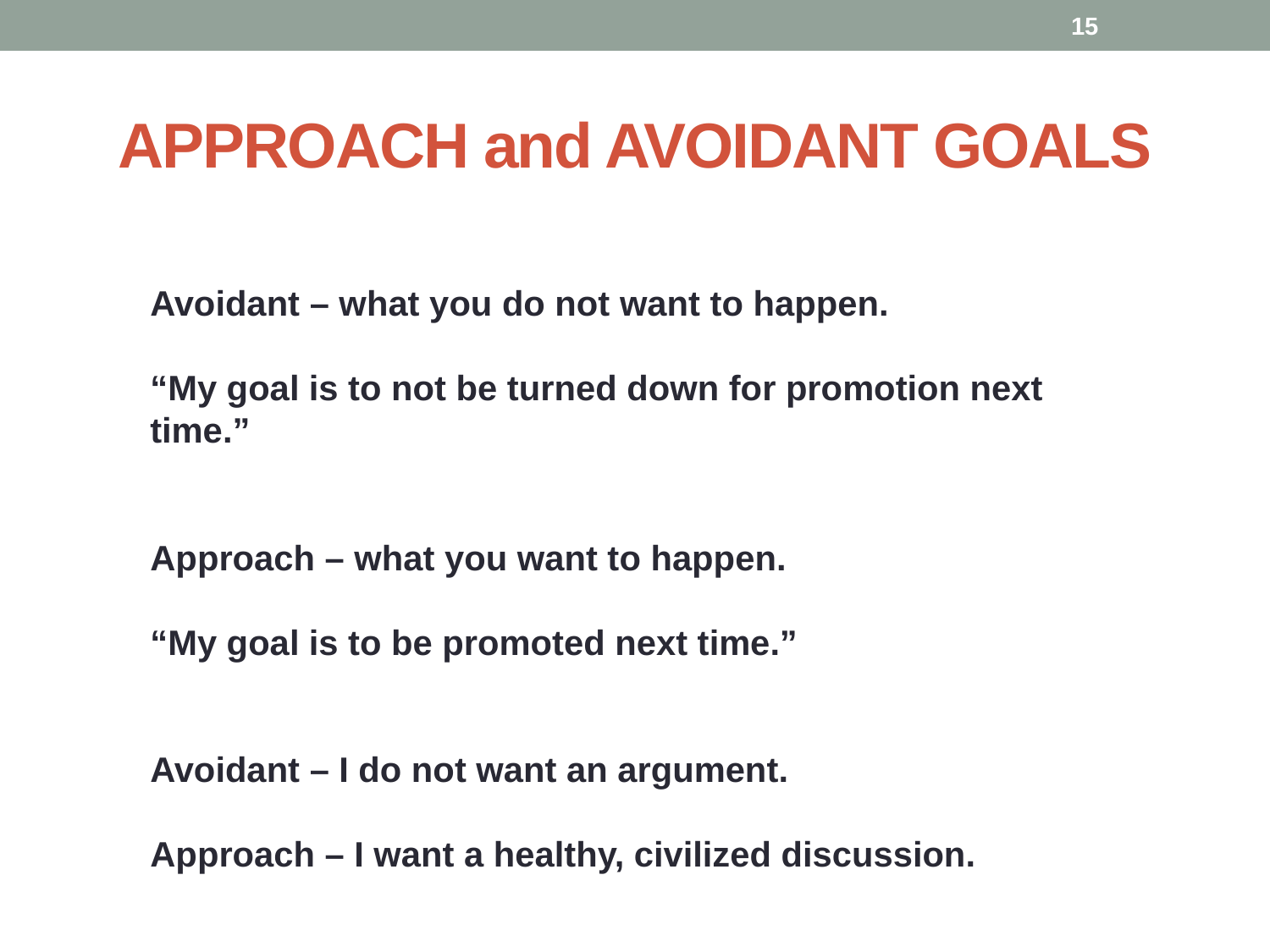

15
# APPROACH and AVOIDANT GOALS
Avoidant – what you do not want to happen.

“My goal is to not be turned down for promotion next time.”

Approach – what you want to happen.

“My goal is to be promoted next time.”

Avoidant – I do not want an argument.

Approach – I want a healthy, civilized discussion.